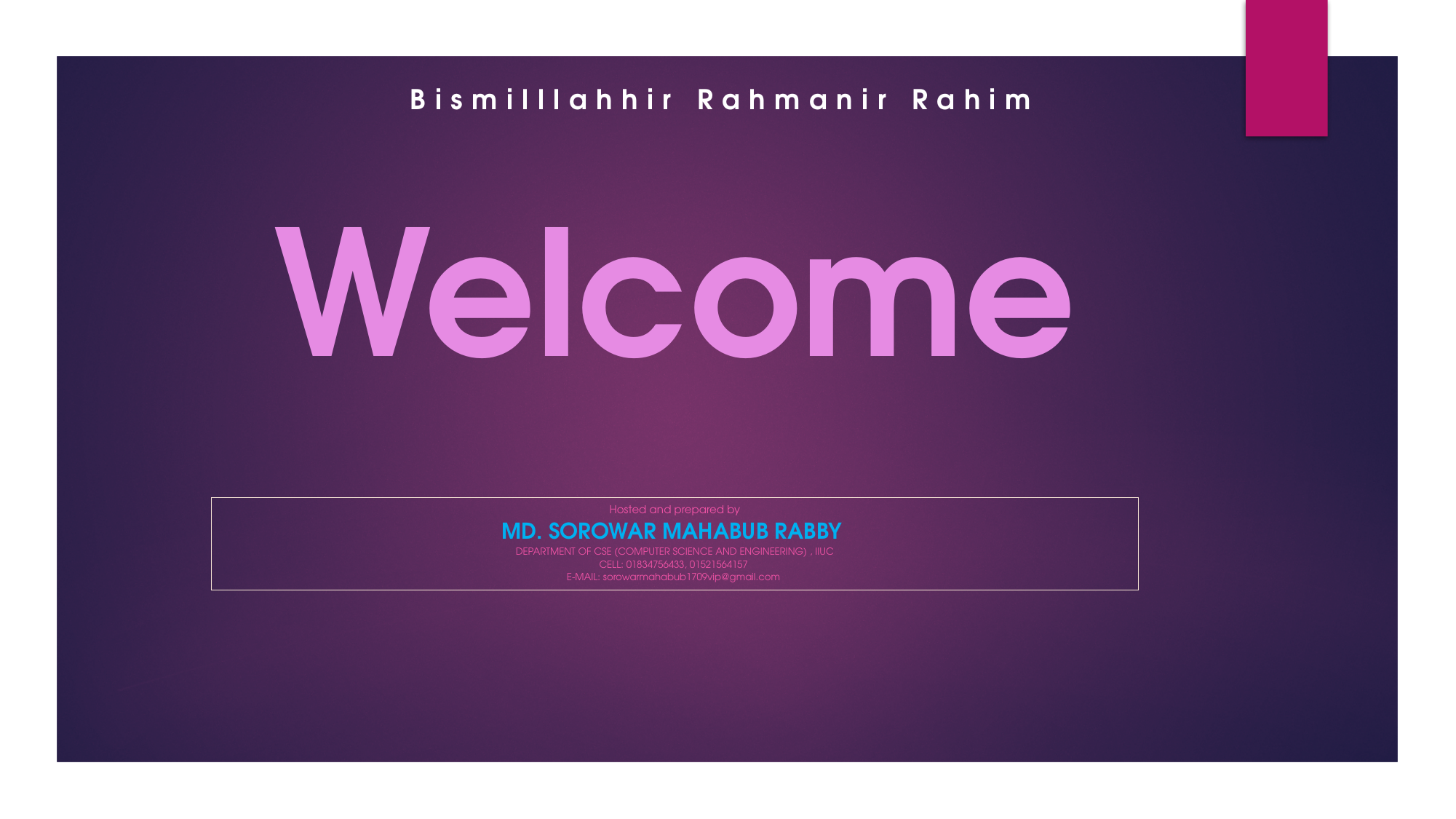

Bismilllahhir Rahmanir Rahim
# Welcome
Hosted and prepared by
MD. SOROWAR MAHABUB RABBY
Department of CSE (Computer Science and Engineering) , IIUC
Cell: 01834756433, 01521564157
E-mail: sorowarmahabub1709vip@gmail.com